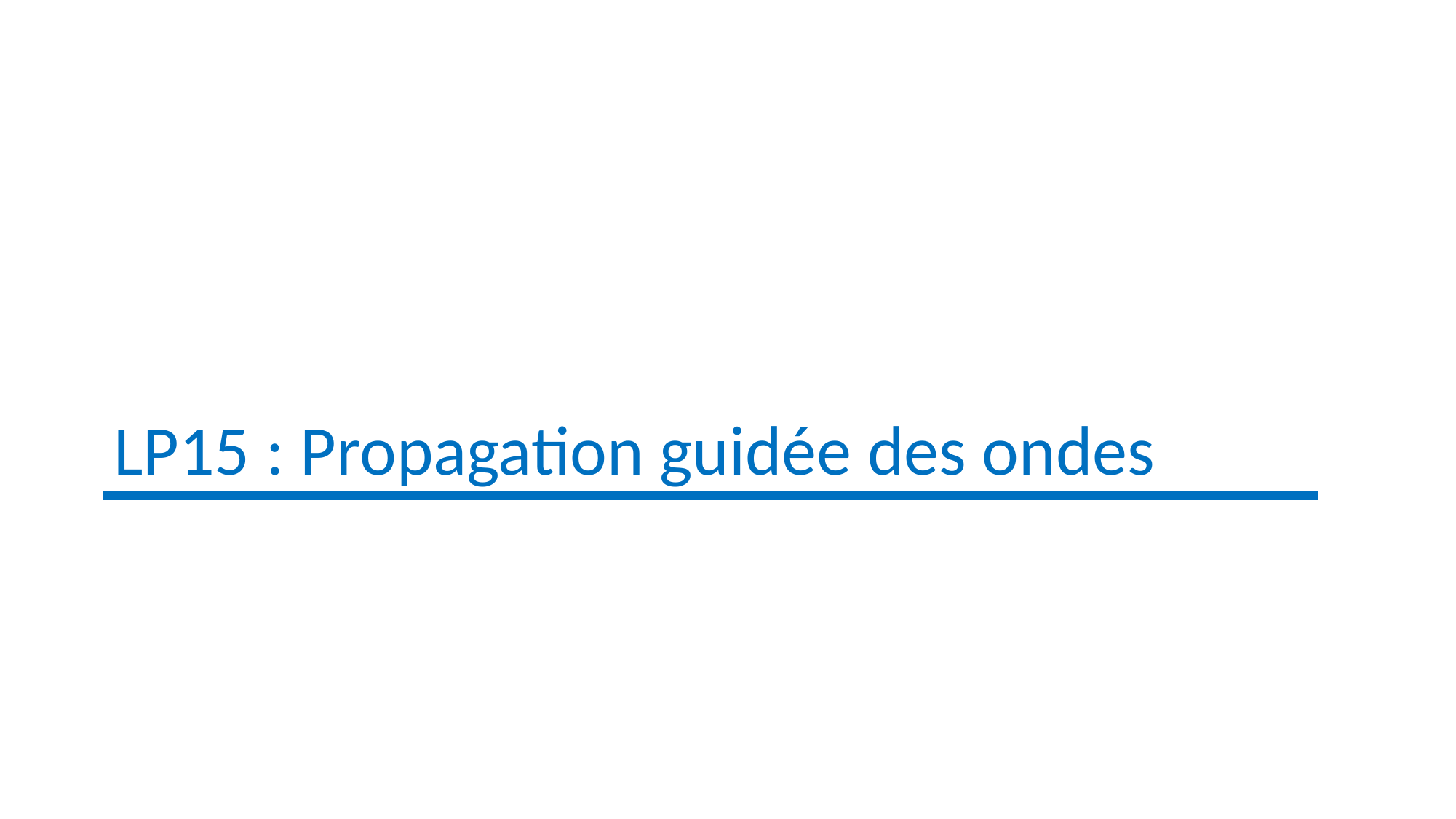

# LP15 : Propagation guidée des ondes